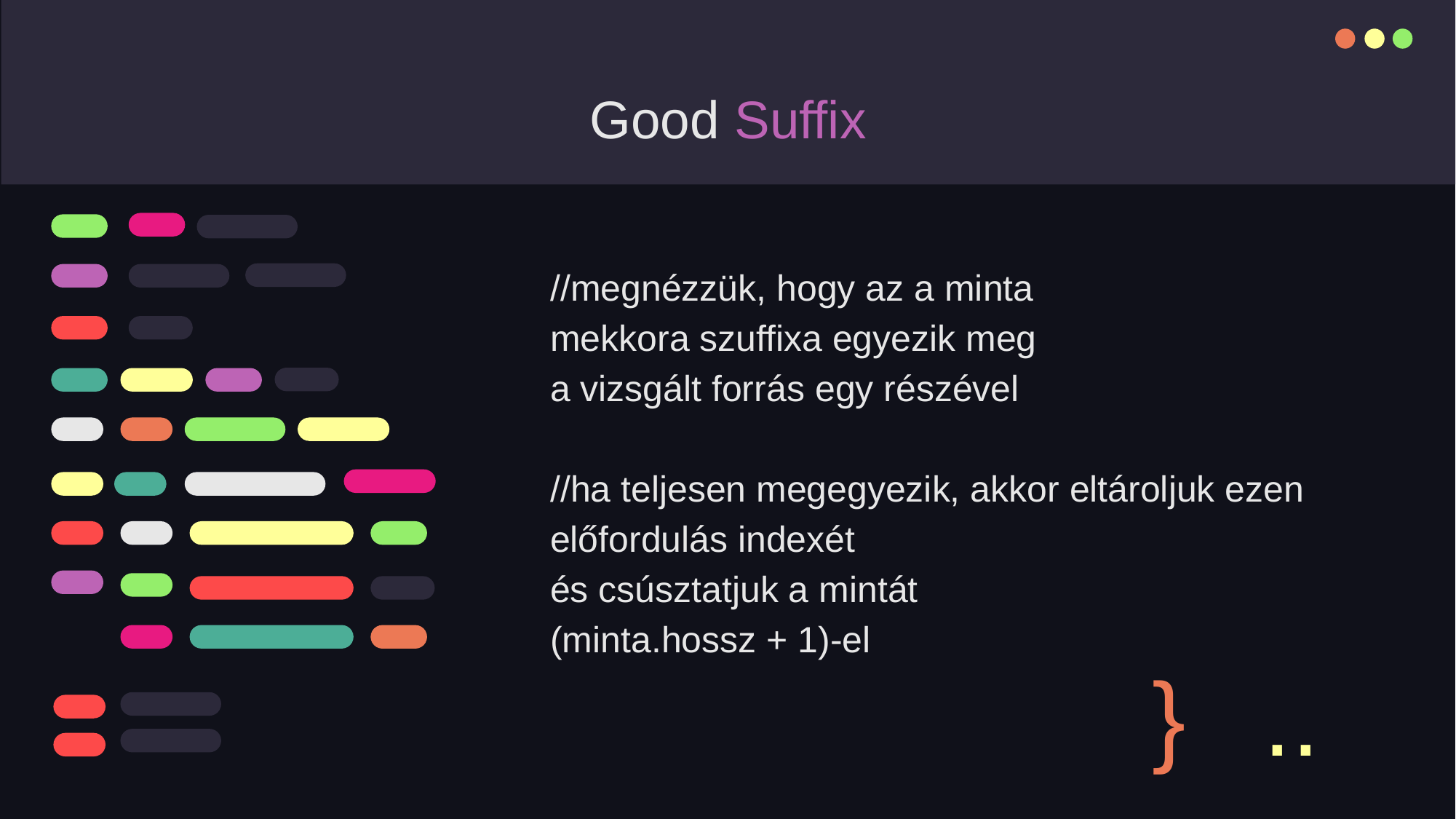

# Good Suffix

//megnézzük, hogy az a minta
mekkora szuffixa egyezik meg
a vizsgált forrás egy részével

//ha teljesen megegyezik, akkor eltároljuk ezen előfordulás indexét
és csúsztatjuk a mintát
(minta.hossz + 1)-el
}
..